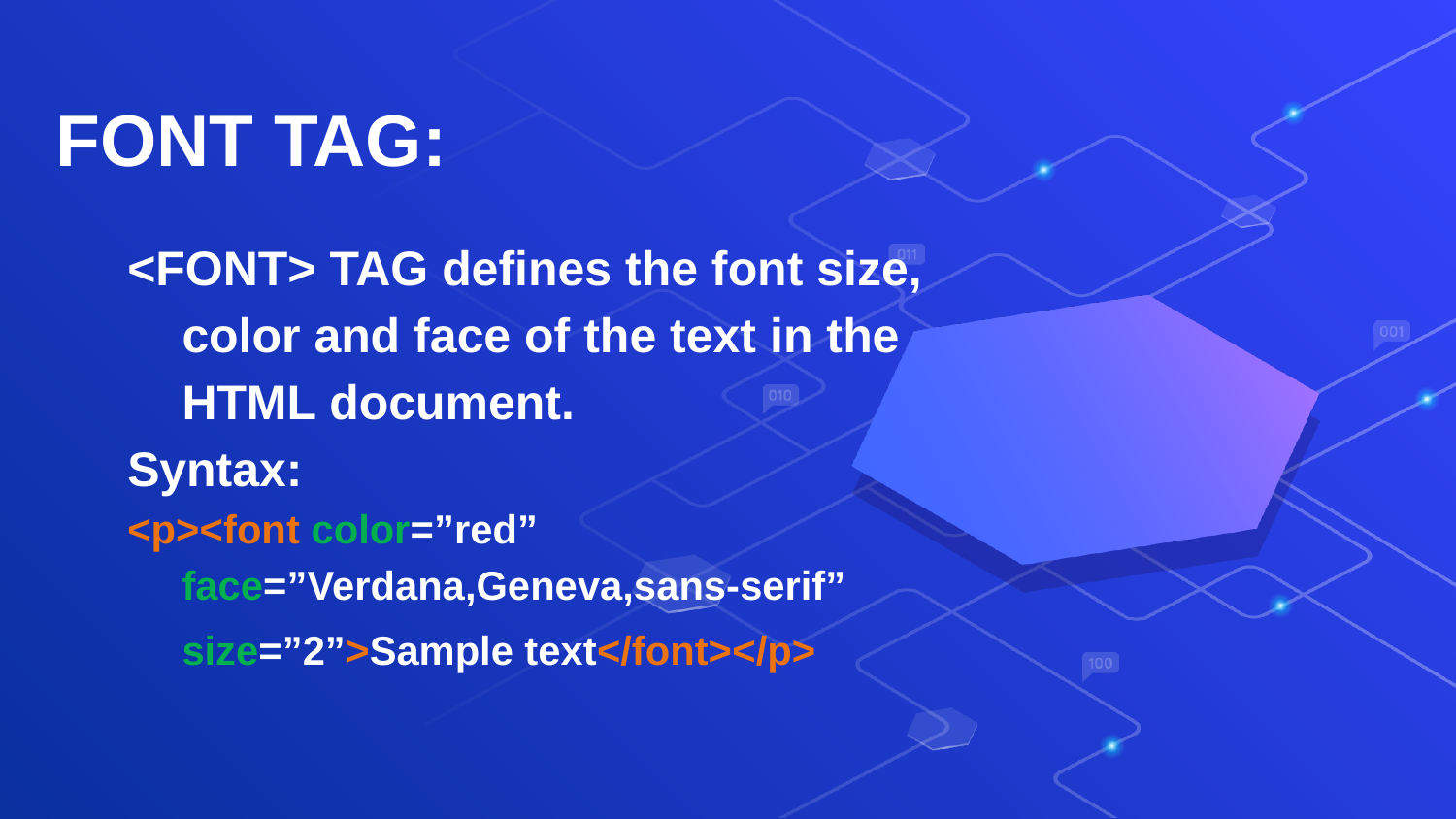

# FONT TAG:
<FONT> TAG defines the font size, color and face of the text in the HTML document.
Syntax:
<p><font color=”red” face=”Verdana,Geneva,sans-serif” size=”2”>Sample text</font></p>